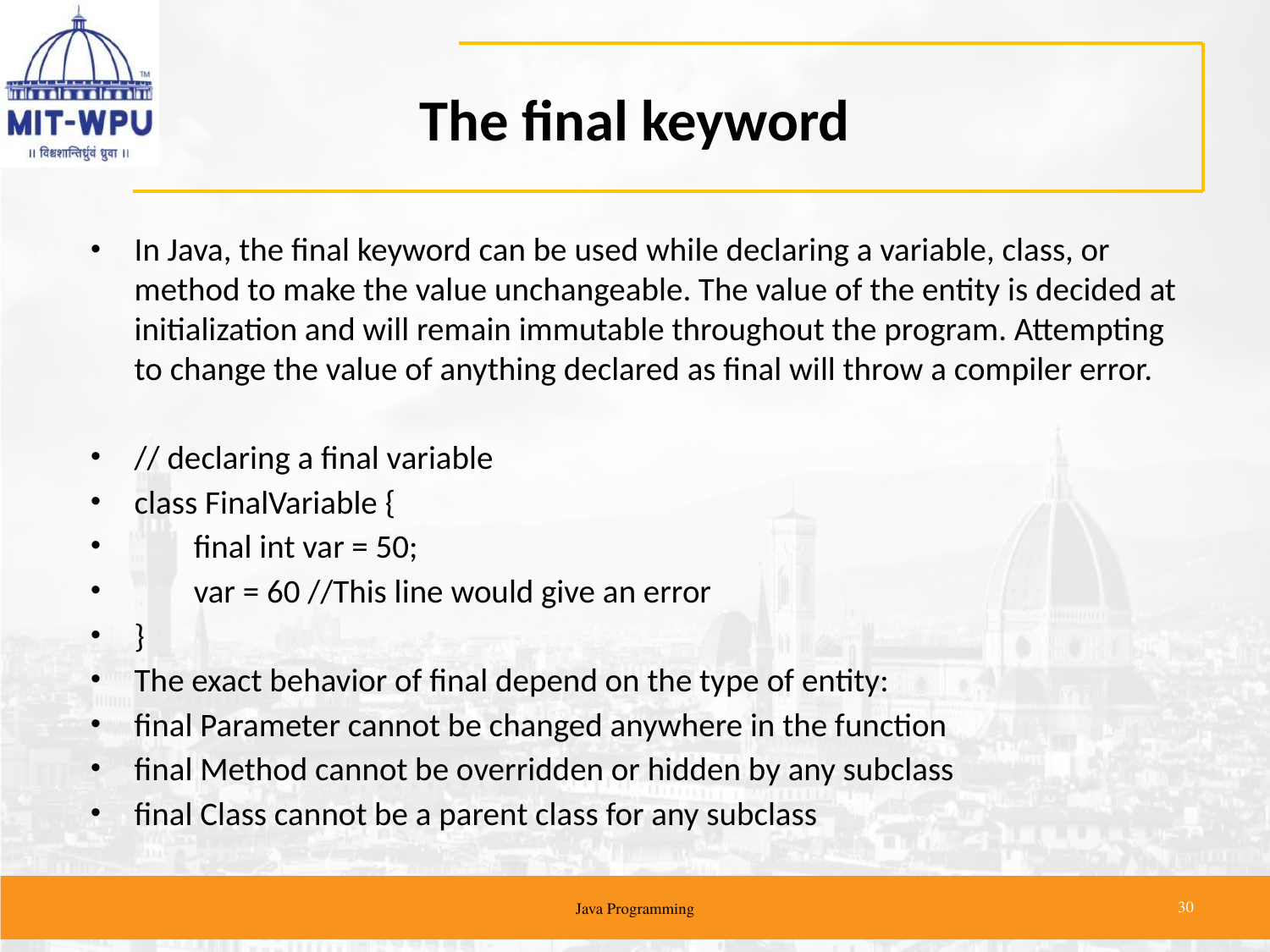

# The final keyword
In Java, the final keyword can be used while declaring a variable, class, or method to make the value unchangeable. The value of the entity is decided at initialization and will remain immutable throughout the program. Attempting to change the value of anything declared as final will throw a compiler error.

// declaring a final variable
class FinalVariable {
        final int var = 50;
        var = 60 //This line would give an error
}
The exact behavior of final depend on the type of entity:
final Parameter cannot be changed anywhere in the function
final Method cannot be overridden or hidden by any subclass
final Class cannot be a parent class for any subclass
Java Programming
30